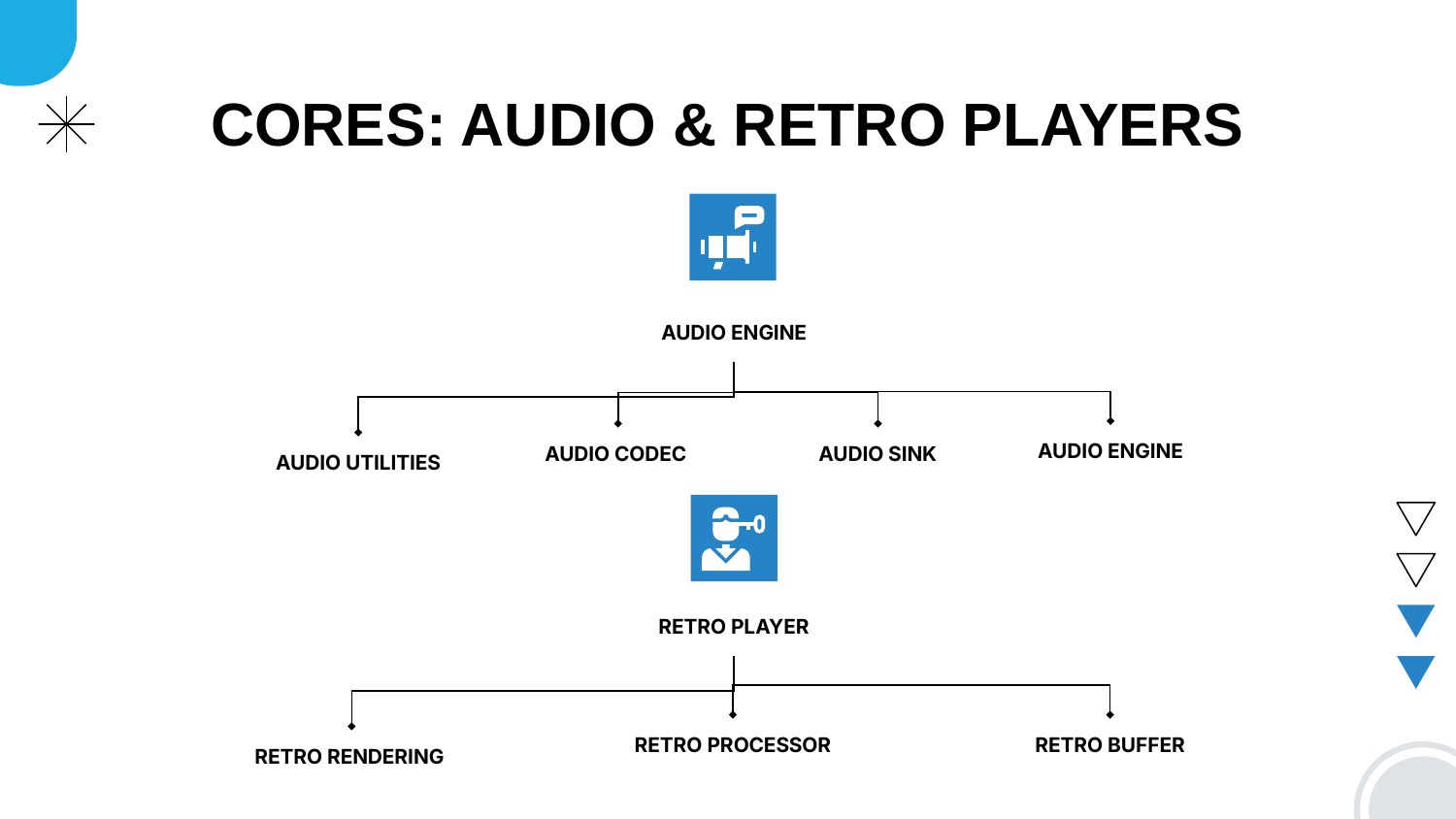

# CORES: AUDIO & RETRO PLAYERS

AUDIO ENGINE
AUDIO ENGINE
AUDIO CODEC
AUDIO SINK
AUDIO UTILITIES

RETRO PLAYER
RETRO BUFFER
RETRO PROCESSOR
RETRO RENDERING